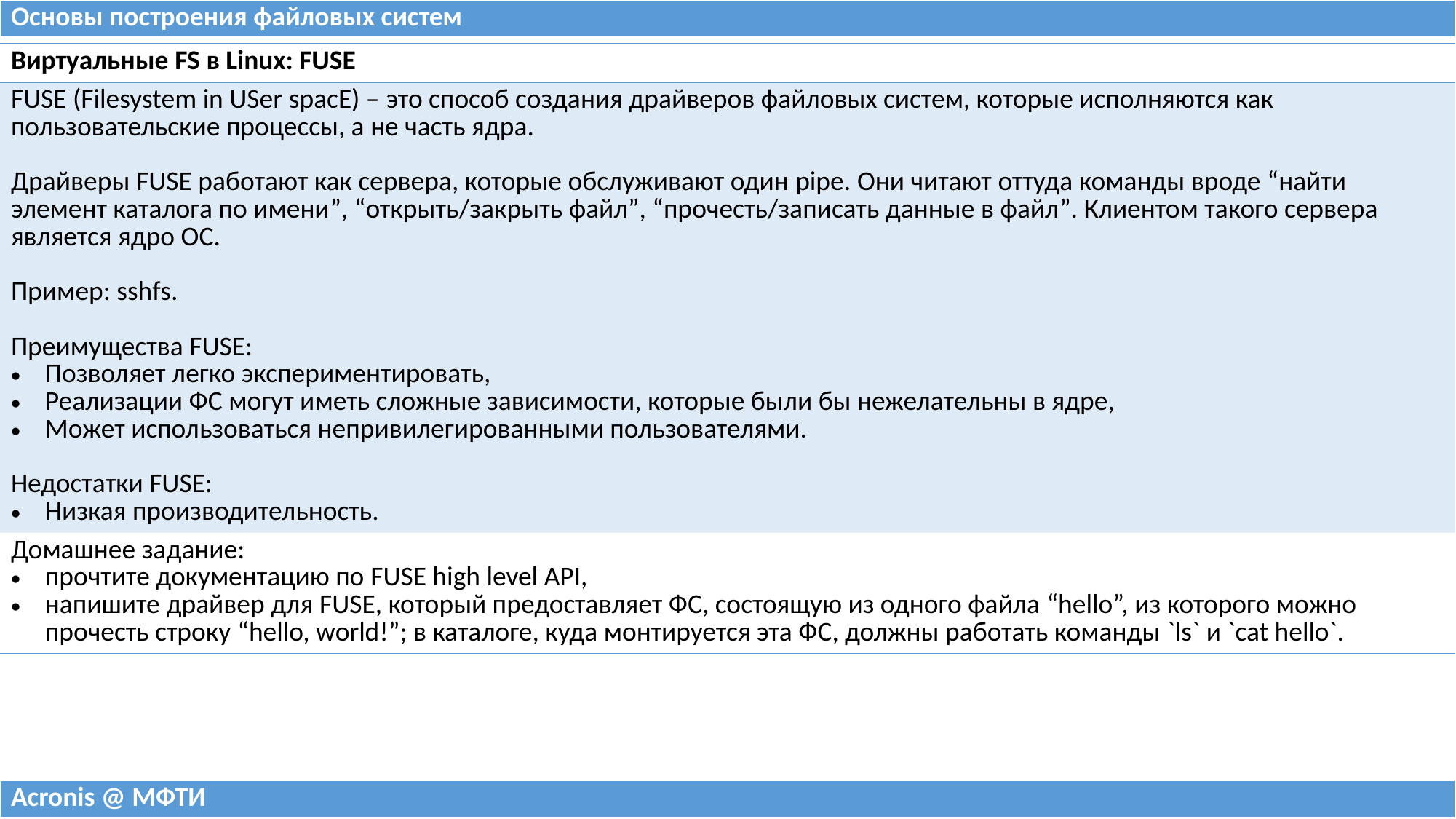

| Основы построения файловых систем |
| --- |
| Виртуальные FS в Linux: FUSE |
| --- |
| FUSE (Filesystem in USer spacE) – это способ создания драйверов файловых систем, которые исполняются как пользовательские процессы, а не часть ядра. Драйверы FUSE работают как сервера, которые обслуживают один pipe. Они читают оттуда команды вроде “найти элемент каталога по имени”, “открыть/закрыть файл”, “прочесть/записать данные в файл”. Клиентом такого сервера является ядро ОС. Пример: sshfs. Преимущества FUSE: Позволяет легко экспериментировать, Реализации ФС могут иметь сложные зависимости, которые были бы нежелательны в ядре, Может использоваться непривилегированными пользователями. Недостатки FUSE: Низкая производительность. |
| Домашнее задание: прочтите документацию по FUSE high level API, напишите драйвер для FUSE, который предоставляет ФС, состоящую из одного файла “hello”, из которого можно прочесть строку “hello, world!”; в каталоге, куда монтируется эта ФС, должны работать команды `ls` и `cat hello`. |
| Acronis @ МФТИ |
| --- |